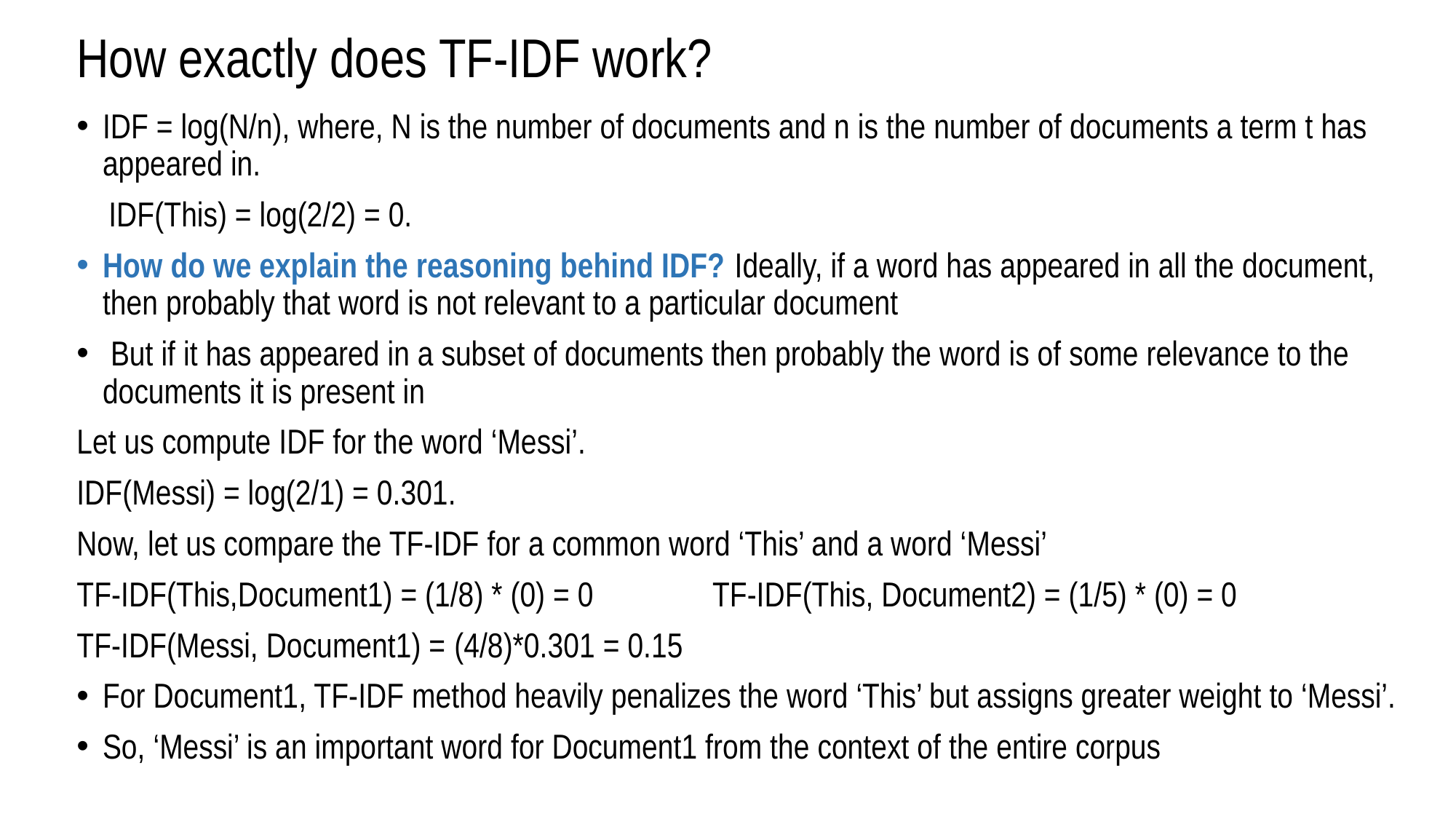

# How exactly does TF-IDF work?
IDF = log(N/n), where, N is the number of documents and n is the number of documents a term t has appeared in.
    IDF(This) = log(2/2) = 0.
How do we explain the reasoning behind IDF? Ideally, if a word has appeared in all the document, then probably that word is not relevant to a particular document
 But if it has appeared in a subset of documents then probably the word is of some relevance to the documents it is present in
Let us compute IDF for the word ‘Messi’.
IDF(Messi) = log(2/1) = 0.301.
Now, let us compare the TF-IDF for a common word ‘This’ and a word ‘Messi’
TF-IDF(This,Document1) = (1/8) * (0) = 0               TF-IDF(This, Document2) = (1/5) * (0) = 0
TF-IDF(Messi, Document1) = (4/8)*0.301 = 0.15
For Document1, TF-IDF method heavily penalizes the word ‘This’ but assigns greater weight to ‘Messi’.
So, ‘Messi’ is an important word for Document1 from the context of the entire corpus